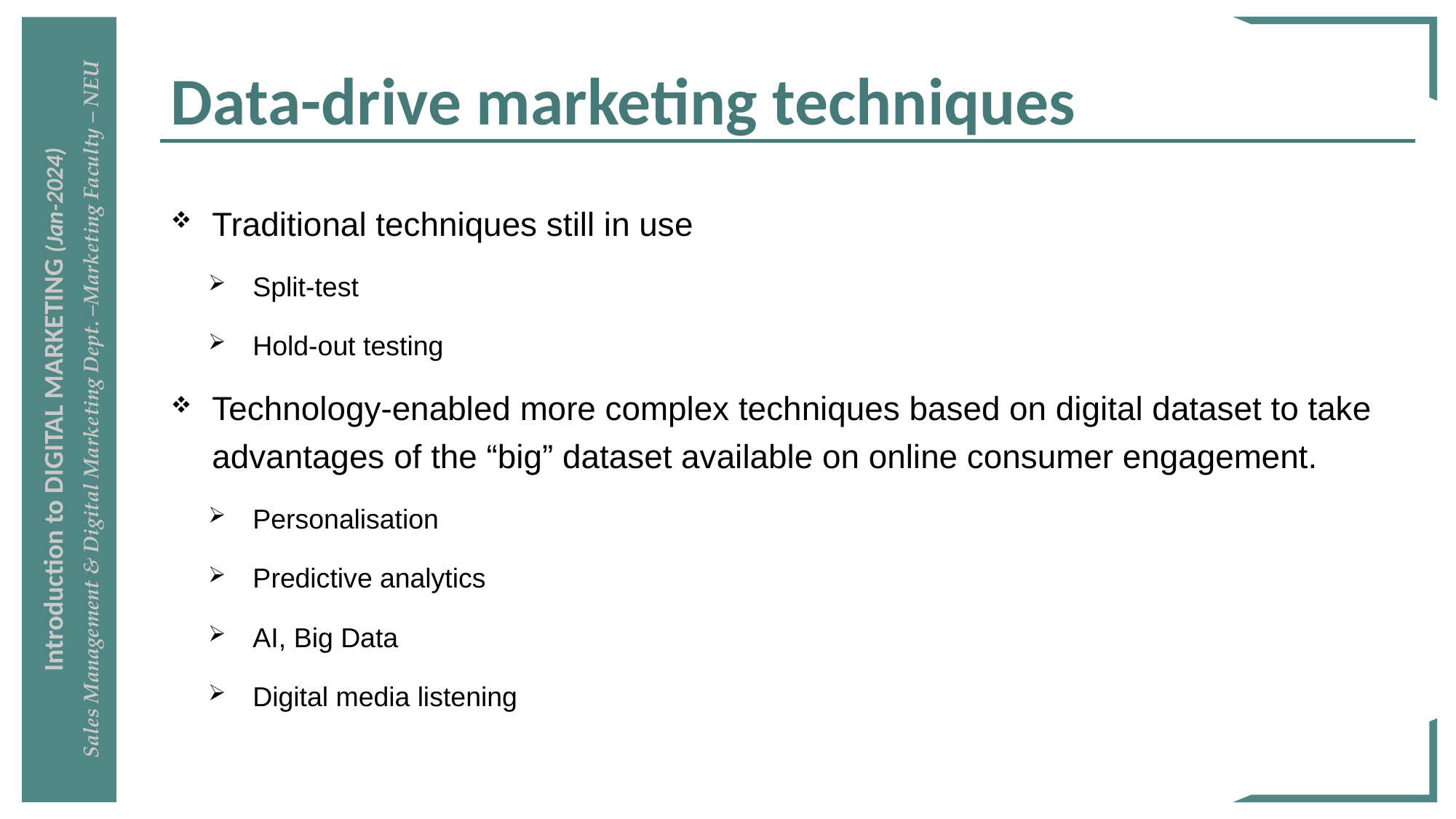

# Data-drive marketing techniques
Traditional techniques still in use
Split-test
Hold-out testing
Technology-enabled more complex techniques based on digital dataset to take advantages of the “big” dataset available on online consumer engagement.
Personalisation
Predictive analytics
AI, Big Data
Digital media listening